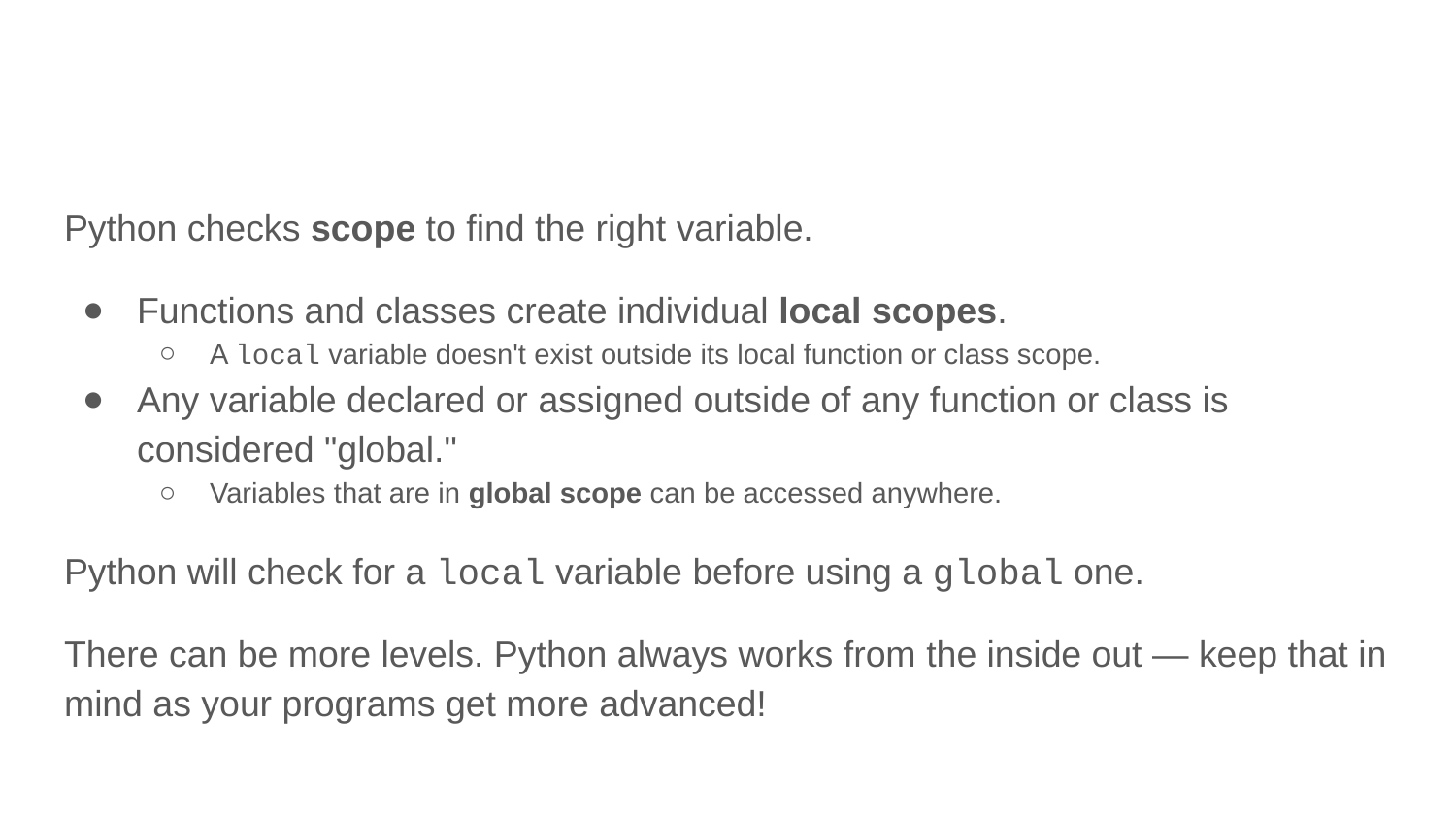

Python checks scope to find the right variable.
Functions and classes create individual local scopes.
A local variable doesn't exist outside its local function or class scope.
Any variable declared or assigned outside of any function or class is considered "global."
Variables that are in global scope can be accessed anywhere.
Python will check for a local variable before using a global one.
There can be more levels. Python always works from the inside out — keep that in mind as your programs get more advanced!